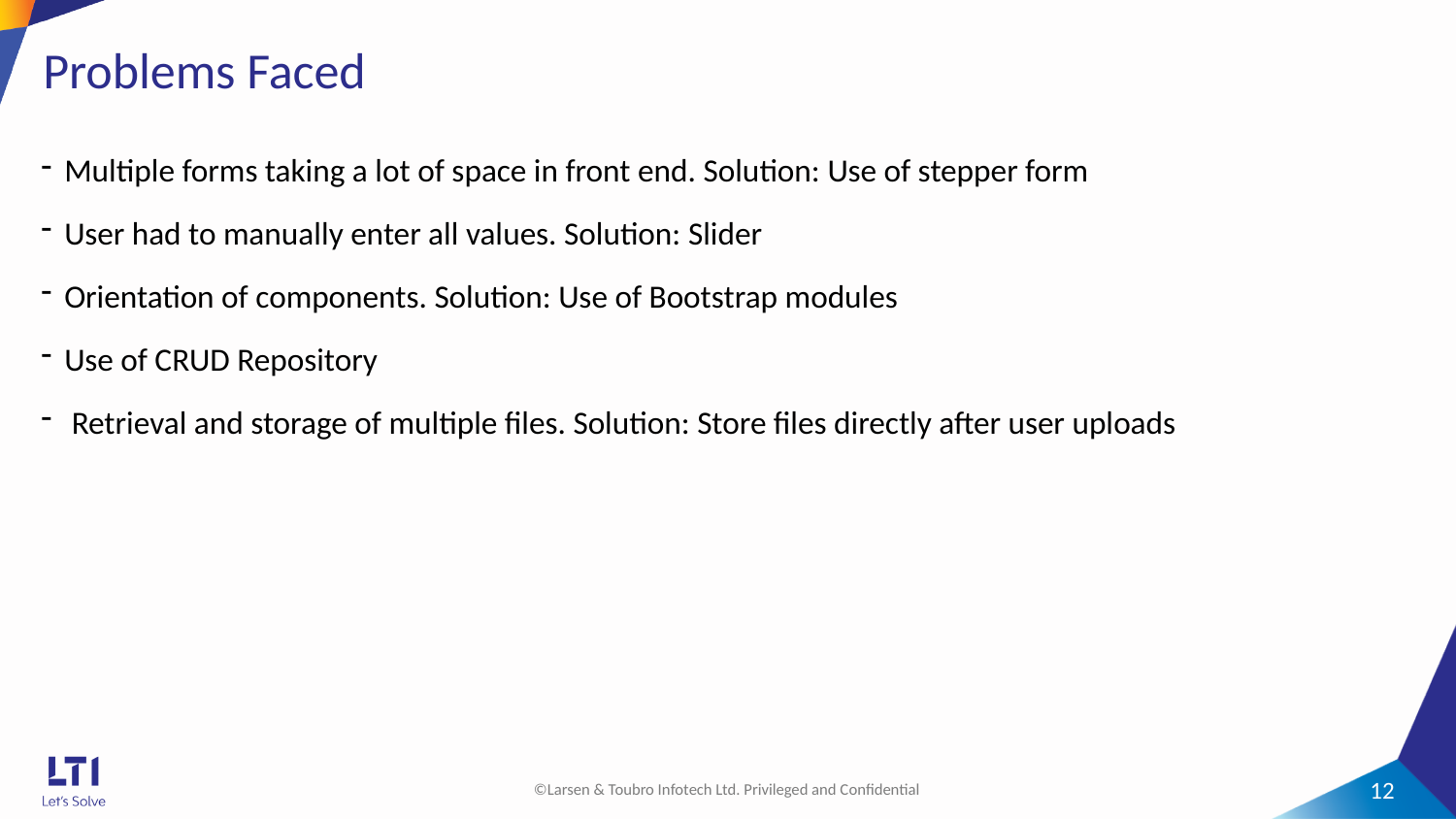

# Problems Faced

Multiple forms taking a lot of space in front end. Solution: Use of stepper form
User had to manually enter all values. Solution: Slider
Orientation of components. Solution: Use of Bootstrap modules
Use of CRUD Repository
 Retrieval and storage of multiple files. Solution: Store files directly after user uploads